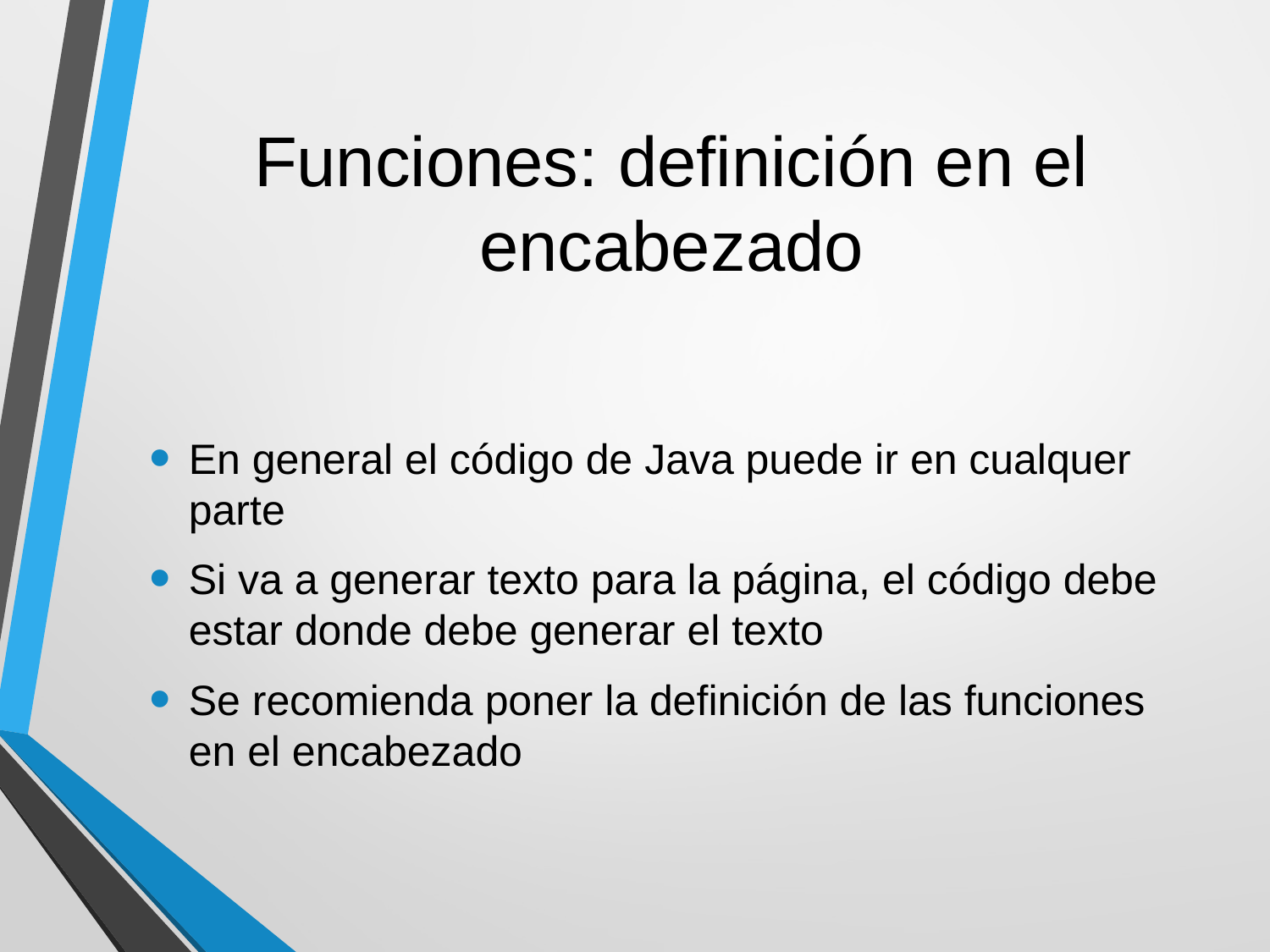

# Funciones: definición en el encabezado
En general el código de Java puede ir en cualquer parte
Si va a generar texto para la página, el código debe estar donde debe generar el texto
Se recomienda poner la definición de las funciones en el encabezado